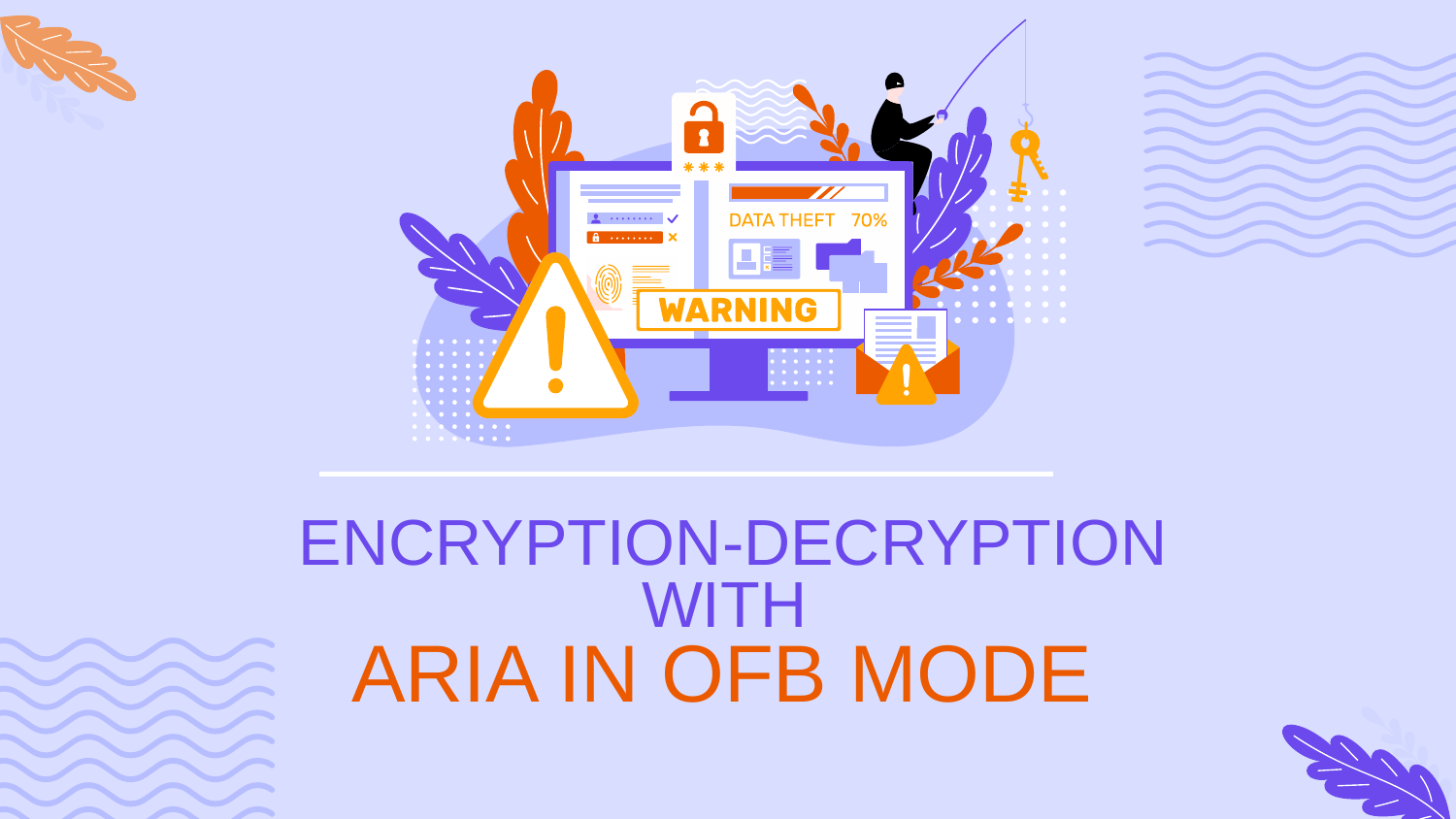

# ENCRYPTION-DECRYPTION WITH ARIA IN OFB MODE